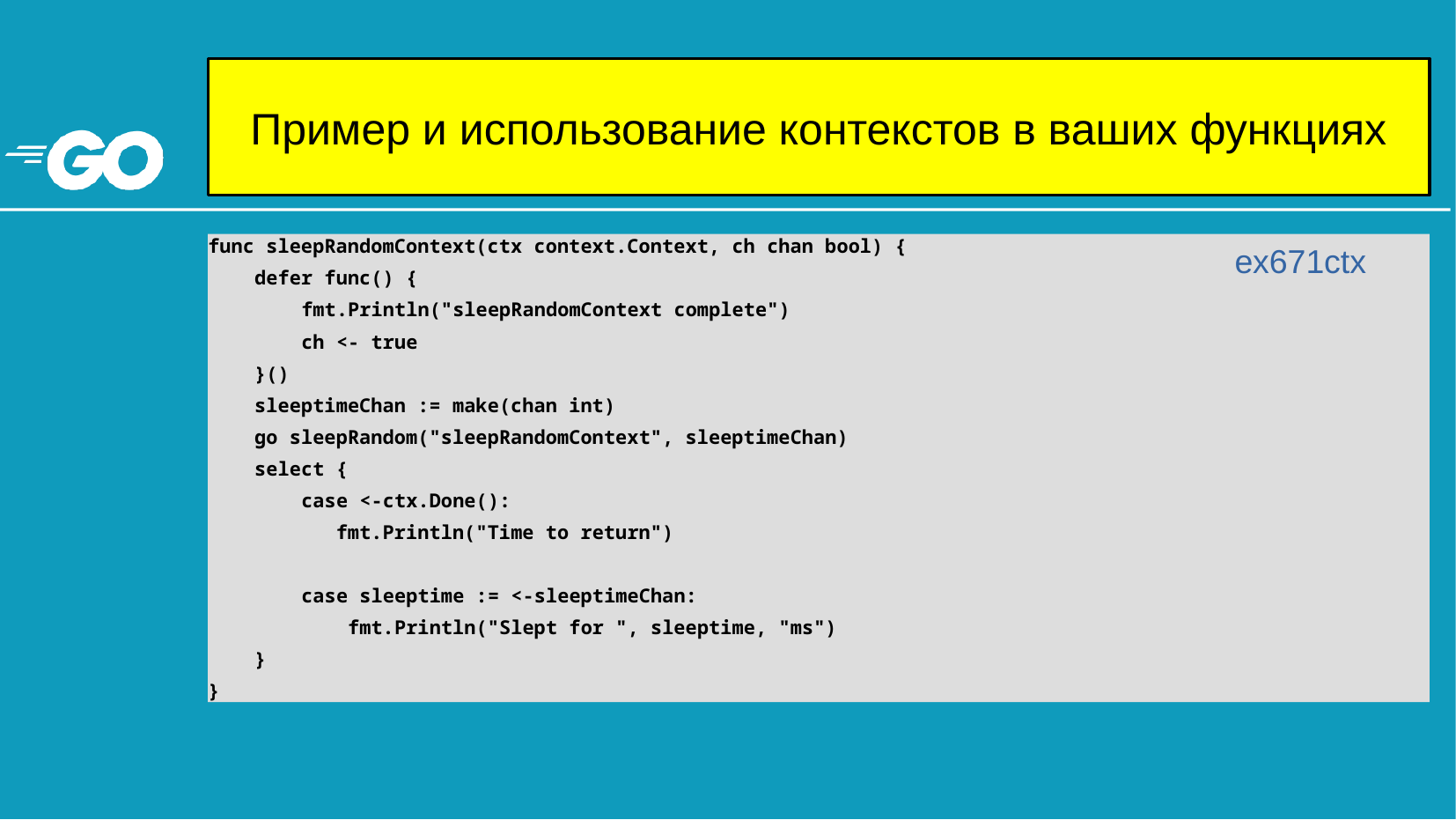

# Пример и использование контекстов в ваших функциях
func sleepRandomContext(ctx context.Context, ch chan bool) {
    defer func() {
        fmt.Println("sleepRandomContext complete")
        ch <- true
    }()
    sleeptimeChan := make(chan int)
    go sleepRandom("sleepRandomContext", sleeptimeChan)
    select {
        case <-ctx.Done():
           fmt.Println("Time to return")

        case sleeptime := <-sleeptimeChan:
            fmt.Println("Slept for ", sleeptime, "ms")
    }
}
ex671ctx